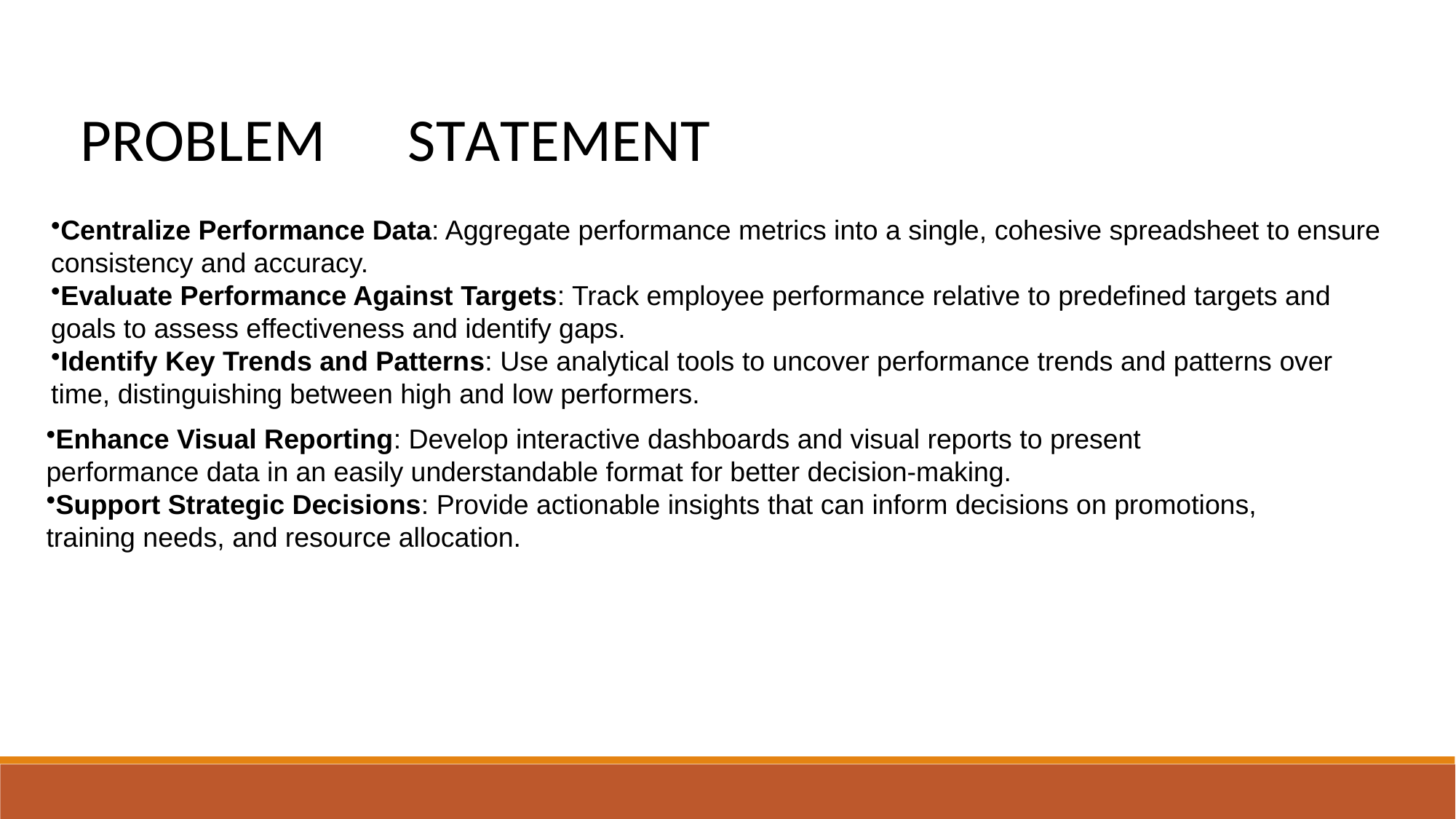

PROBLEM	STATEMENT
Centralize Performance Data: Aggregate performance metrics into a single, cohesive spreadsheet to ensure consistency and accuracy.
Evaluate Performance Against Targets: Track employee performance relative to predefined targets and goals to assess effectiveness and identify gaps.
Identify Key Trends and Patterns: Use analytical tools to uncover performance trends and patterns over time, distinguishing between high and low performers.
Enhance Visual Reporting: Develop interactive dashboards and visual reports to present performance data in an easily understandable format for better decision-making.
Support Strategic Decisions: Provide actionable insights that can inform decisions on promotions, training needs, and resource allocation.